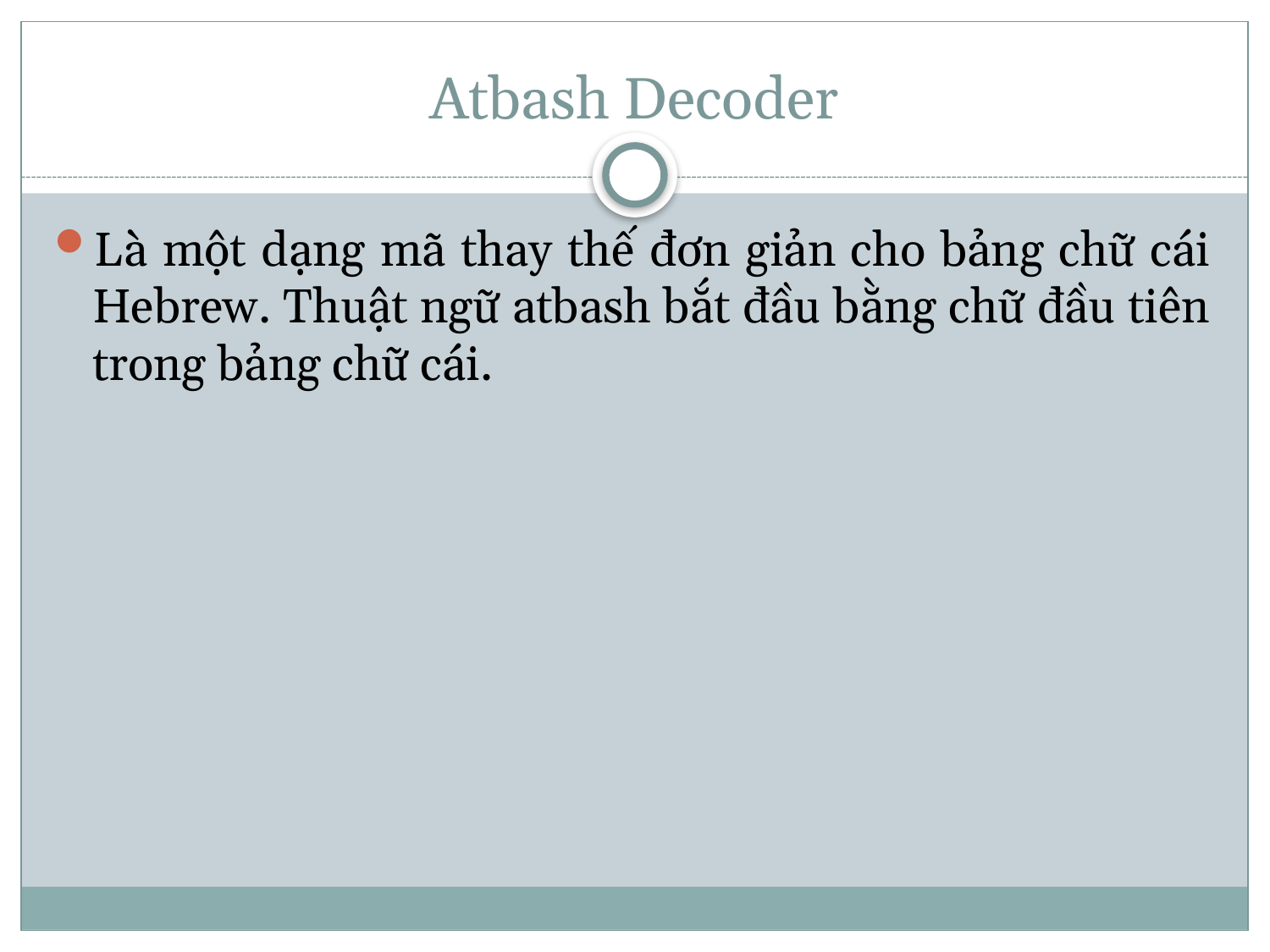

# Atbash Decoder
Là một dạng mã thay thế đơn giản cho bảng chữ cái Hebrew. Thuật ngữ atbash bắt đầu bằng chữ đầu tiên trong bảng chữ cái.